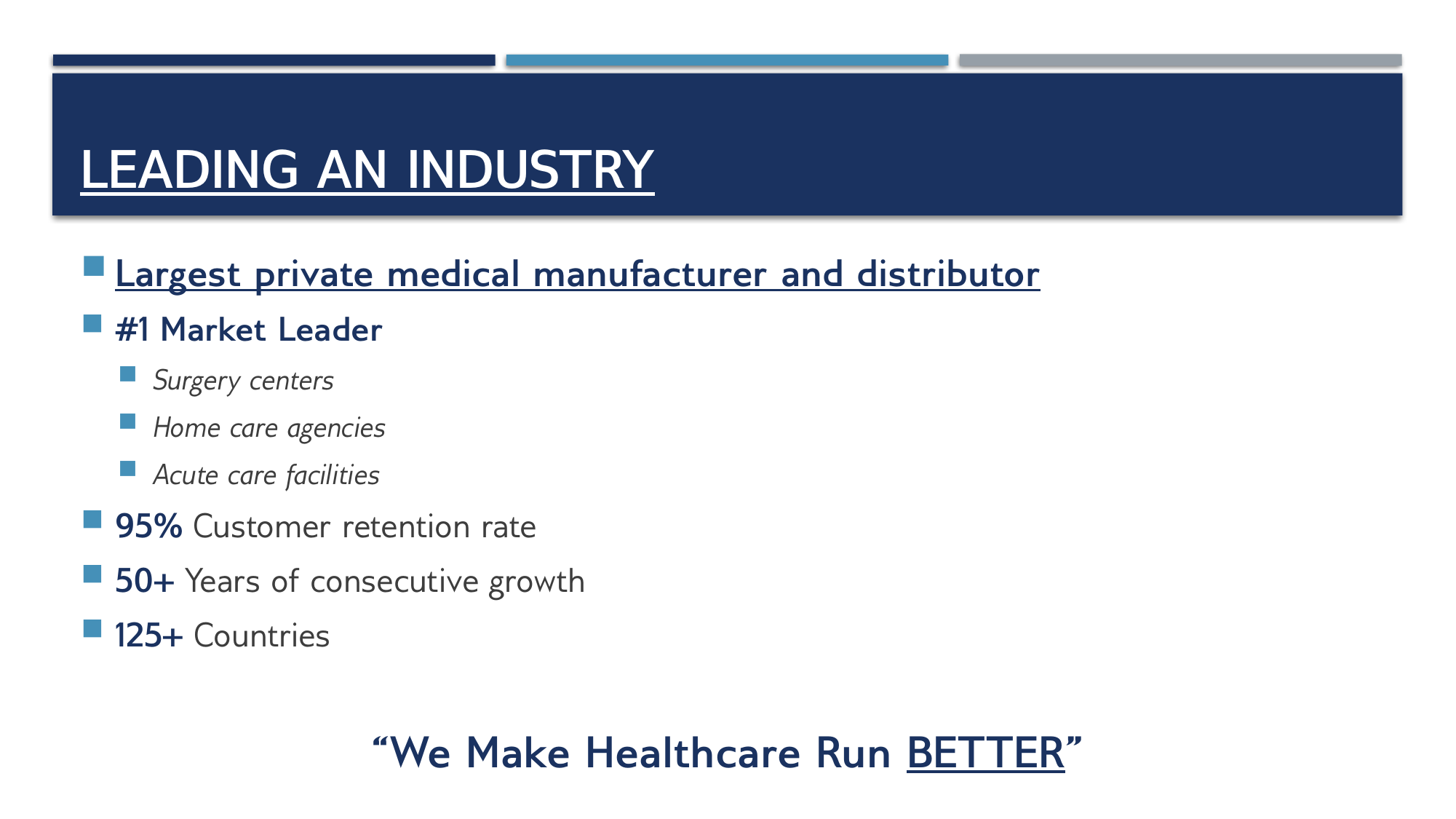

# Leading an industry
Largest private medical manufacturer and distributor
#1 Market Leader
Surgery centers
Home care agencies
Acute care facilities
95% Customer retention rate
50+ Years of consecutive growth
125+ Countries

“We Make Healthcare Run BETTER”